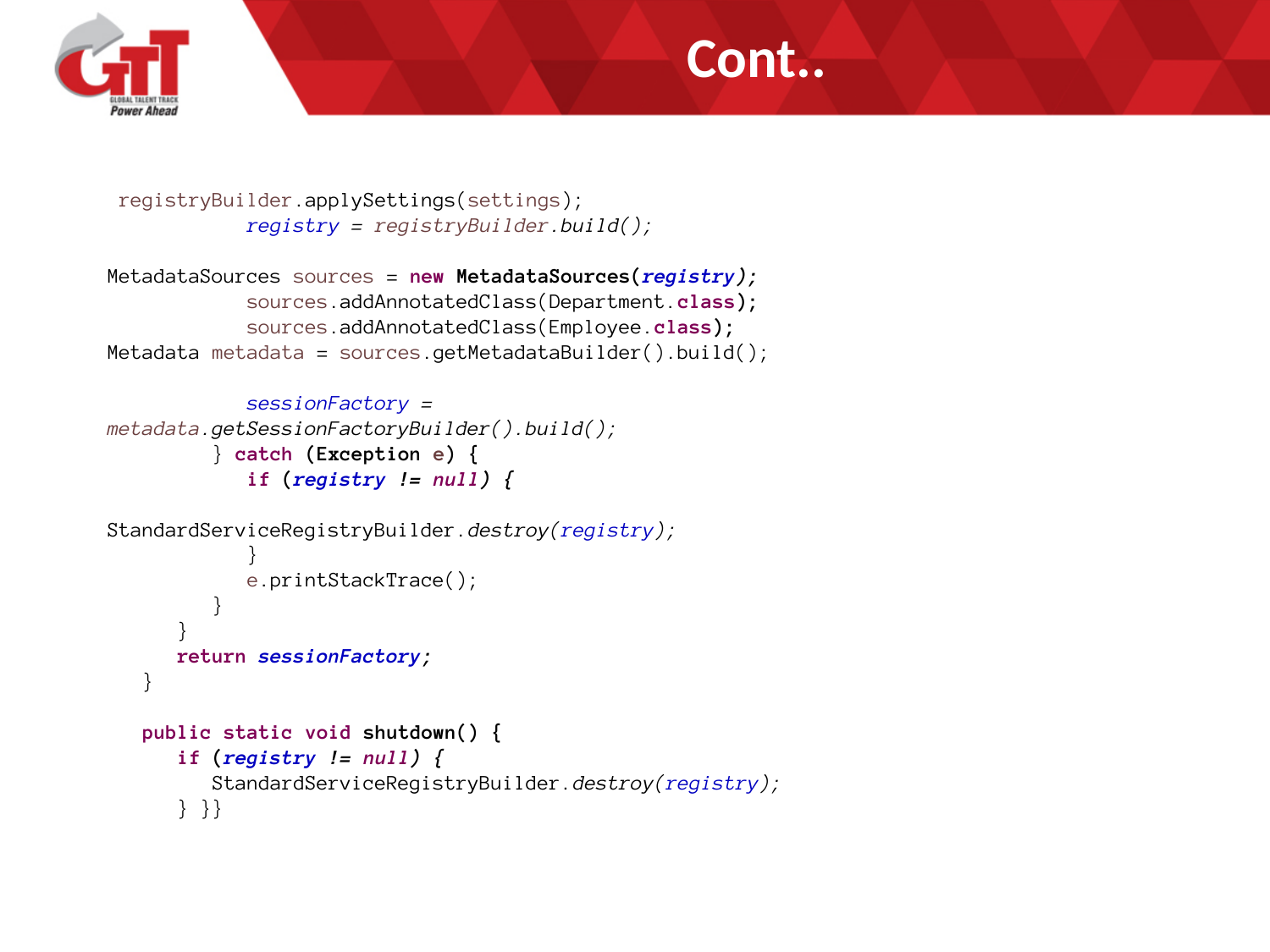

# Cont..
 registryBuilder.applySettings(settings);
            registry = registryBuilder.build();

MetadataSources sources = new MetadataSources(registry);
            sources.addAnnotatedClass(Department.class);
            sources.addAnnotatedClass(Employee.class);
Metadata metadata = sources.getMetadataBuilder().build();

            sessionFactory = metadata.getSessionFactoryBuilder().build();
         } catch (Exception e) {
            if (registry != null) {
               StandardServiceRegistryBuilder.destroy(registry);
            }
            e.printStackTrace();
         }
      }
      return sessionFactory;
   }

   public static void shutdown() {
      if (registry != null) {
         StandardServiceRegistryBuilder.destroy(registry);
      } }}